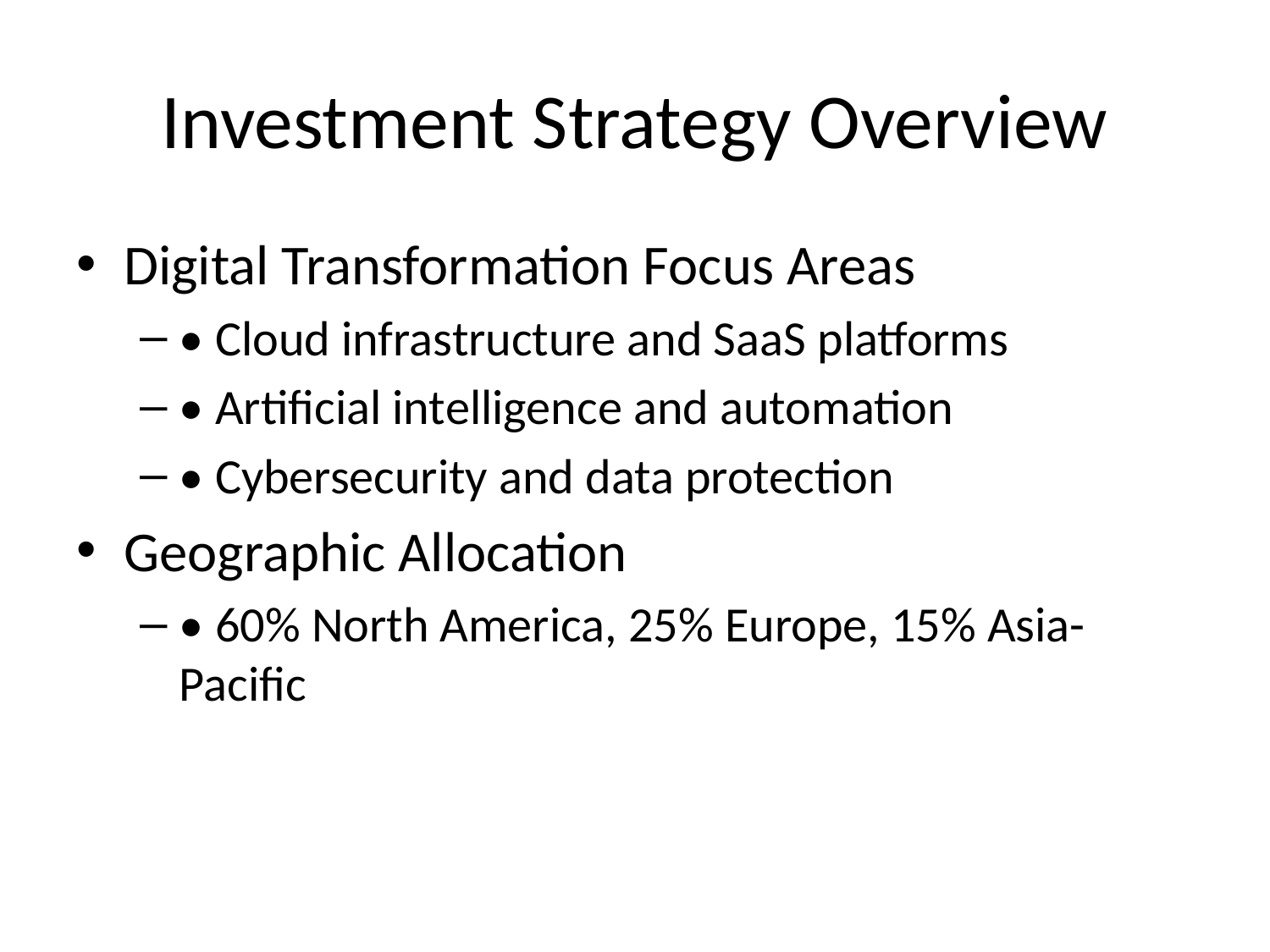

# Investment Strategy Overview
Digital Transformation Focus Areas
• Cloud infrastructure and SaaS platforms
• Artificial intelligence and automation
• Cybersecurity and data protection
Geographic Allocation
• 60% North America, 25% Europe, 15% Asia-Pacific